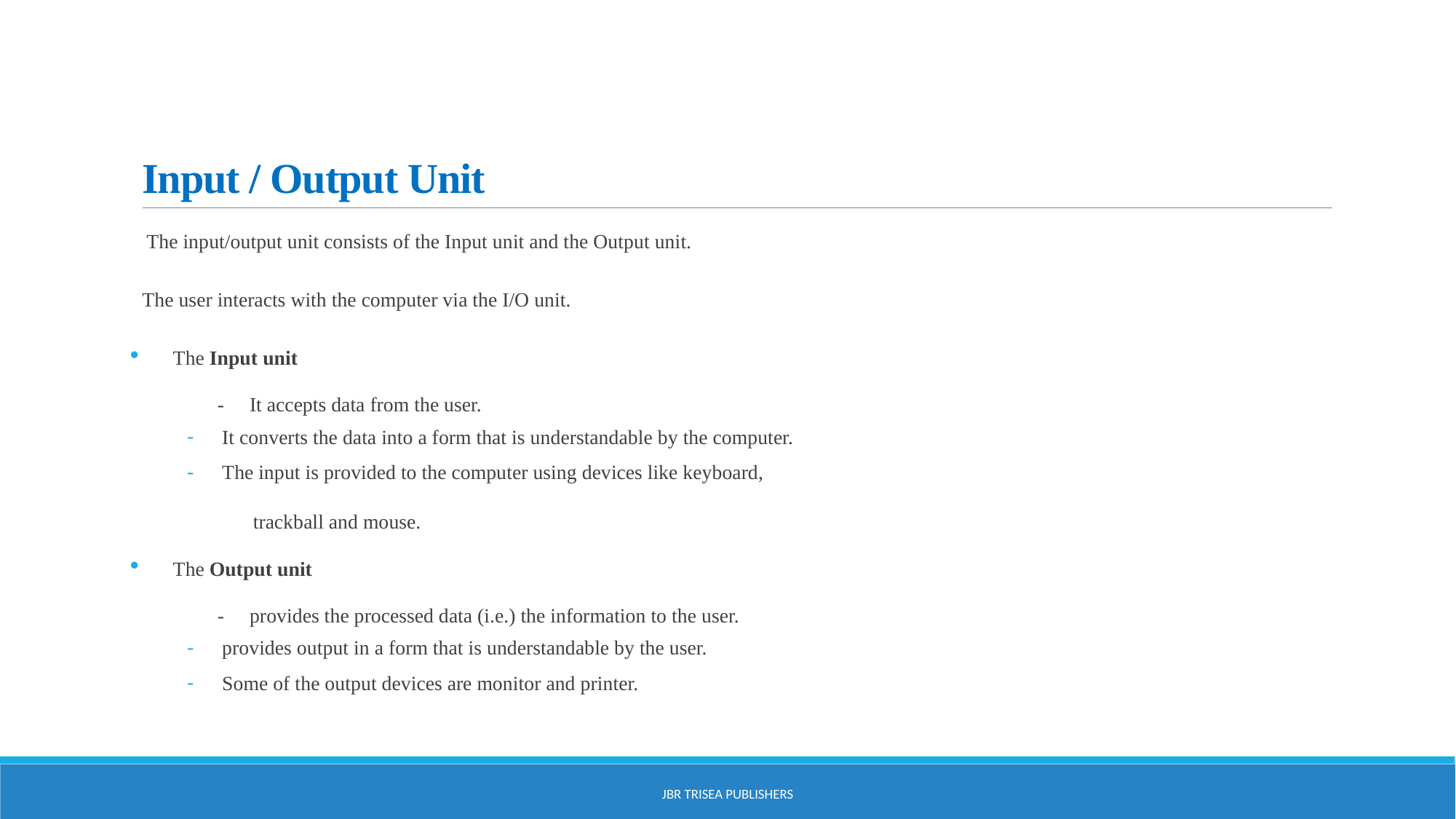

# Input / Output Unit
 The input/output unit consists of the Input unit and the Output unit.
The user interacts with the computer via the I/O unit.
The Input unit
      -     It accepts data from the user.
It converts the data into a form that is understandable by the computer.
The input is provided to the computer using devices like keyboard,
             trackball and mouse.
The Output unit
      -     provides the processed data (i.e.) the information to the user.
provides output in a form that is understandable by the user.
Some of the output devices are monitor and printer.

JBR Trisea Publishers